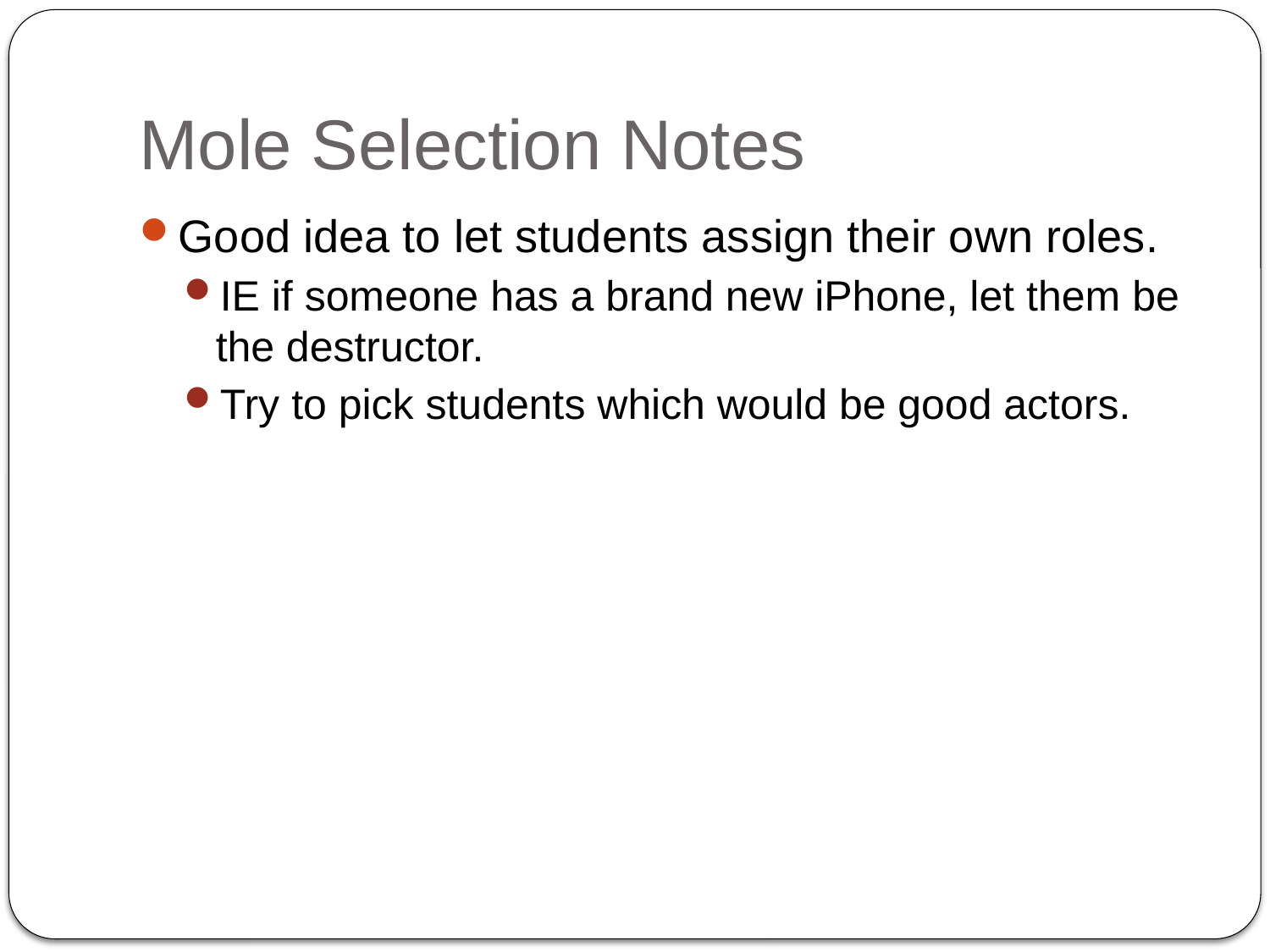

# Mole Selection Notes
Good idea to let students assign their own roles.
IE if someone has a brand new iPhone, let them be the destructor.
Try to pick students which would be good actors.